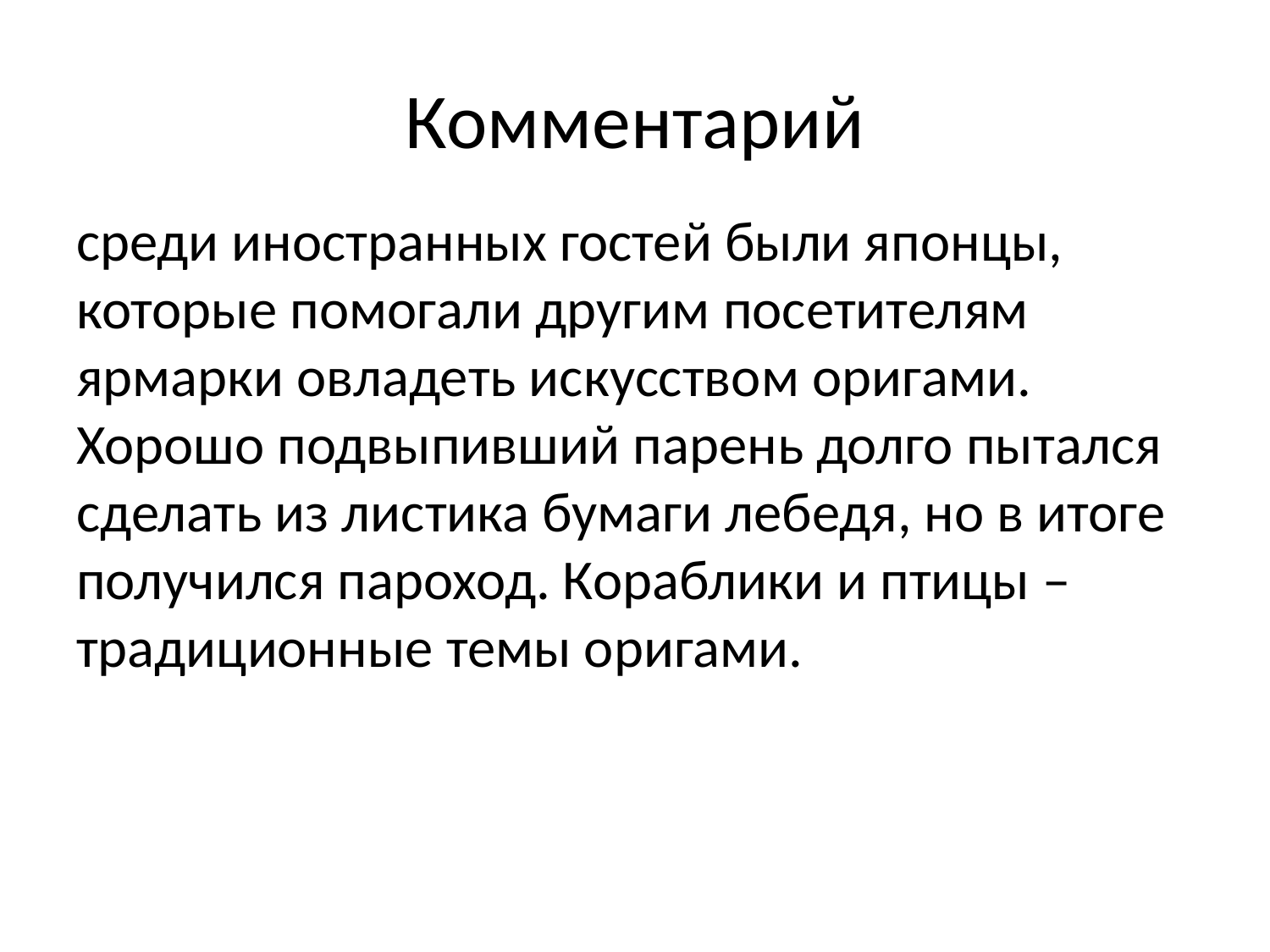

# Комментарий
среди иностранных гостей были японцы, которые помогали другим посетителям ярмарки овладеть искусством оригами. Хорошо подвыпивший парень долго пытался сделать из листика бумаги лебедя, но в итоге получился пароход. Кораблики и птицы – традиционные темы оригами.